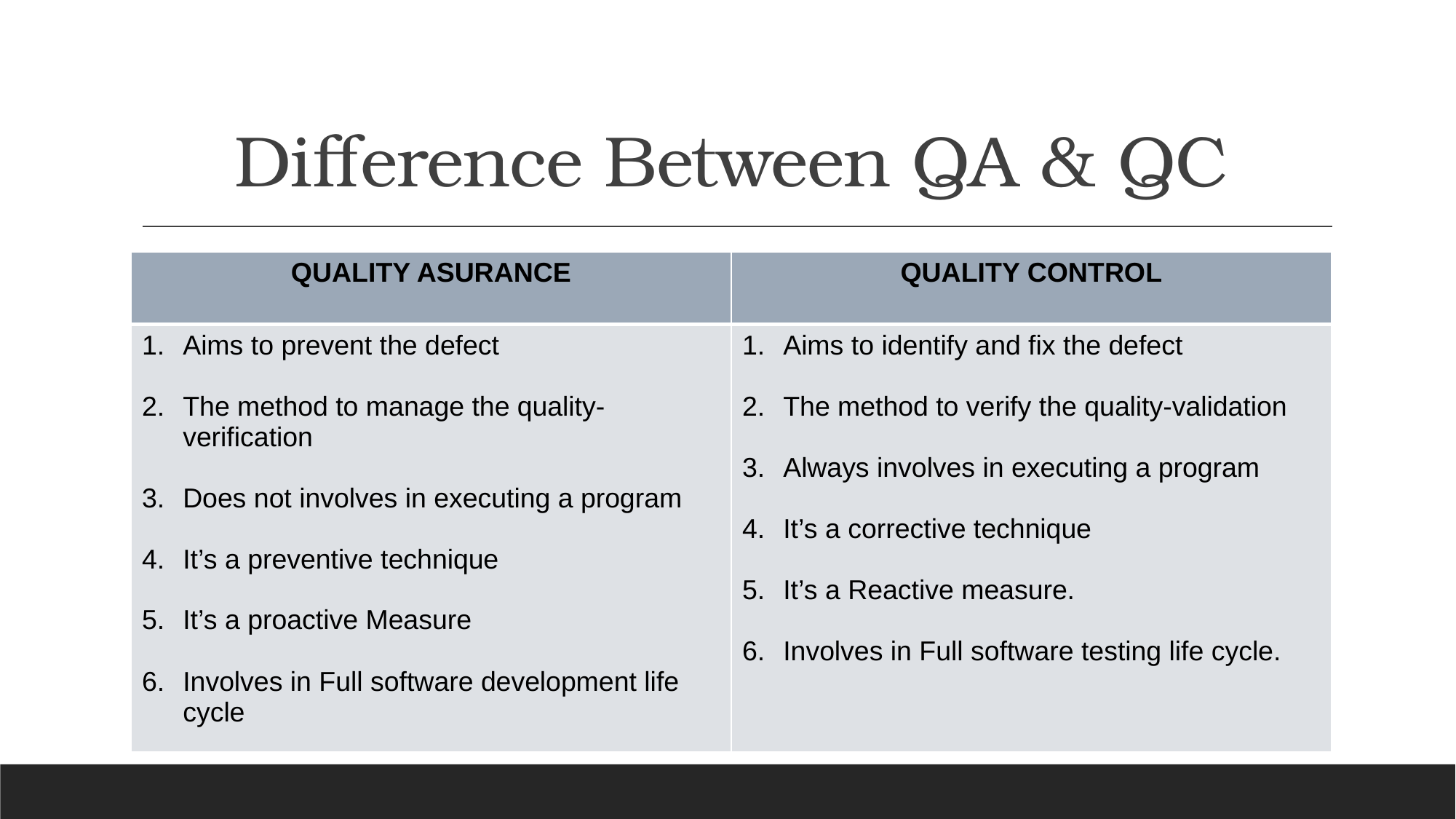

# Difference Between QA & QC
| QUALITY ASURANCE | QUALITY CONTROL |
| --- | --- |
| Aims to prevent the defect The method to manage the quality-verification Does not involves in executing a program It’s a preventive technique It’s a proactive Measure Involves in Full software development life cycle | Aims to identify and fix the defect The method to verify the quality-validation Always involves in executing a program It’s a corrective technique It’s a Reactive measure. Involves in Full software testing life cycle. |